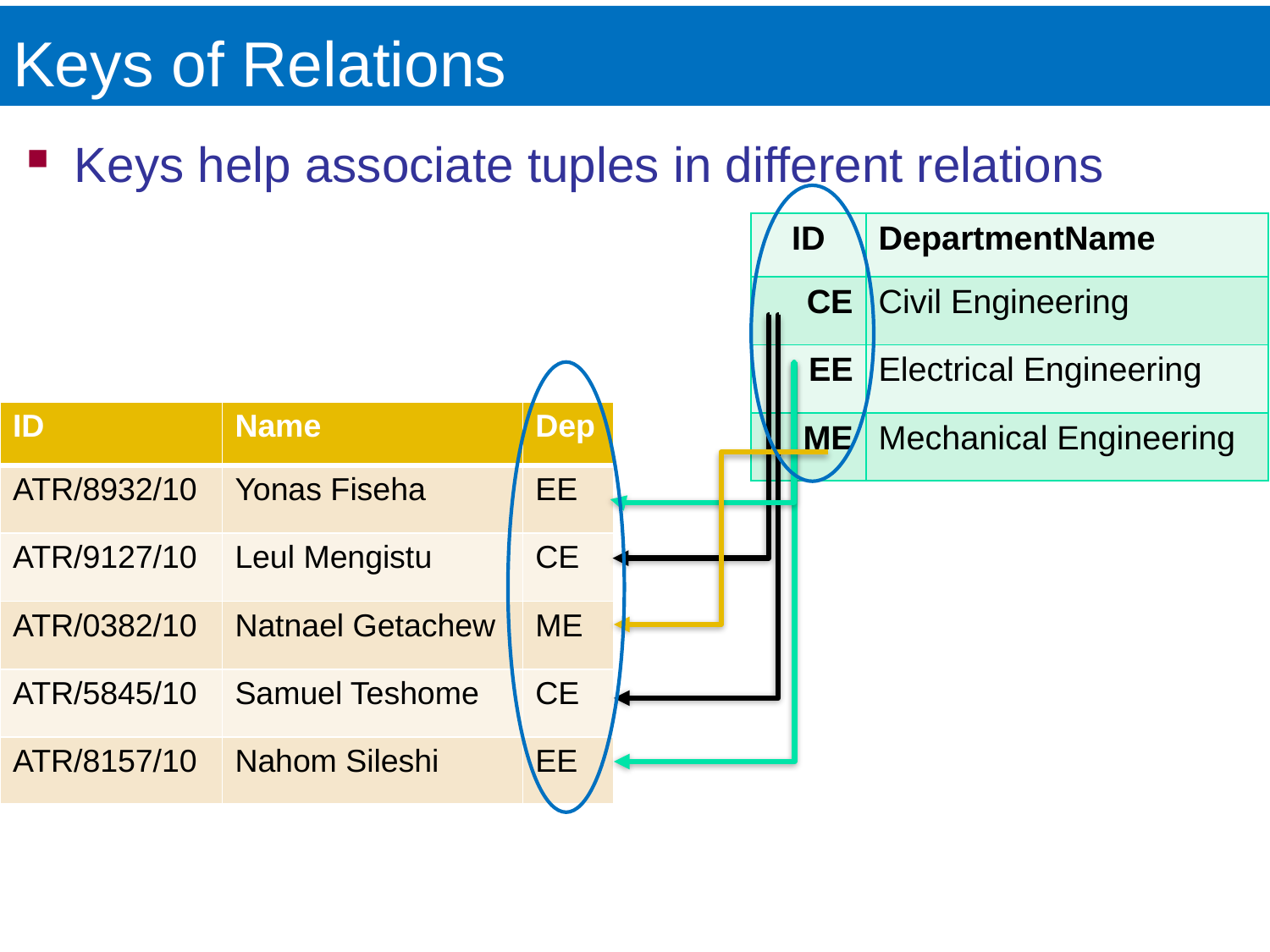

# Keys of Relations
Keys help associate tuples in different relations

| ID | DepartmentName |
| --- | --- |
| CE | Civil Engineering |
| EE | Electrical Engineering |
| ME | Mechanical Engineering |

| ID | Name | Dep |
| --- | --- | --- |
| ATR/8932/10 | Yonas Fiseha | EE |
| ATR/9127/10 | Leul Mengistu | CE |
| ATR/0382/10 | Natnael Getachew | ME |
| ATR/5845/10 | Samuel Teshome | CE |
| ATR/8157/10 | Nahom Sileshi | EE |